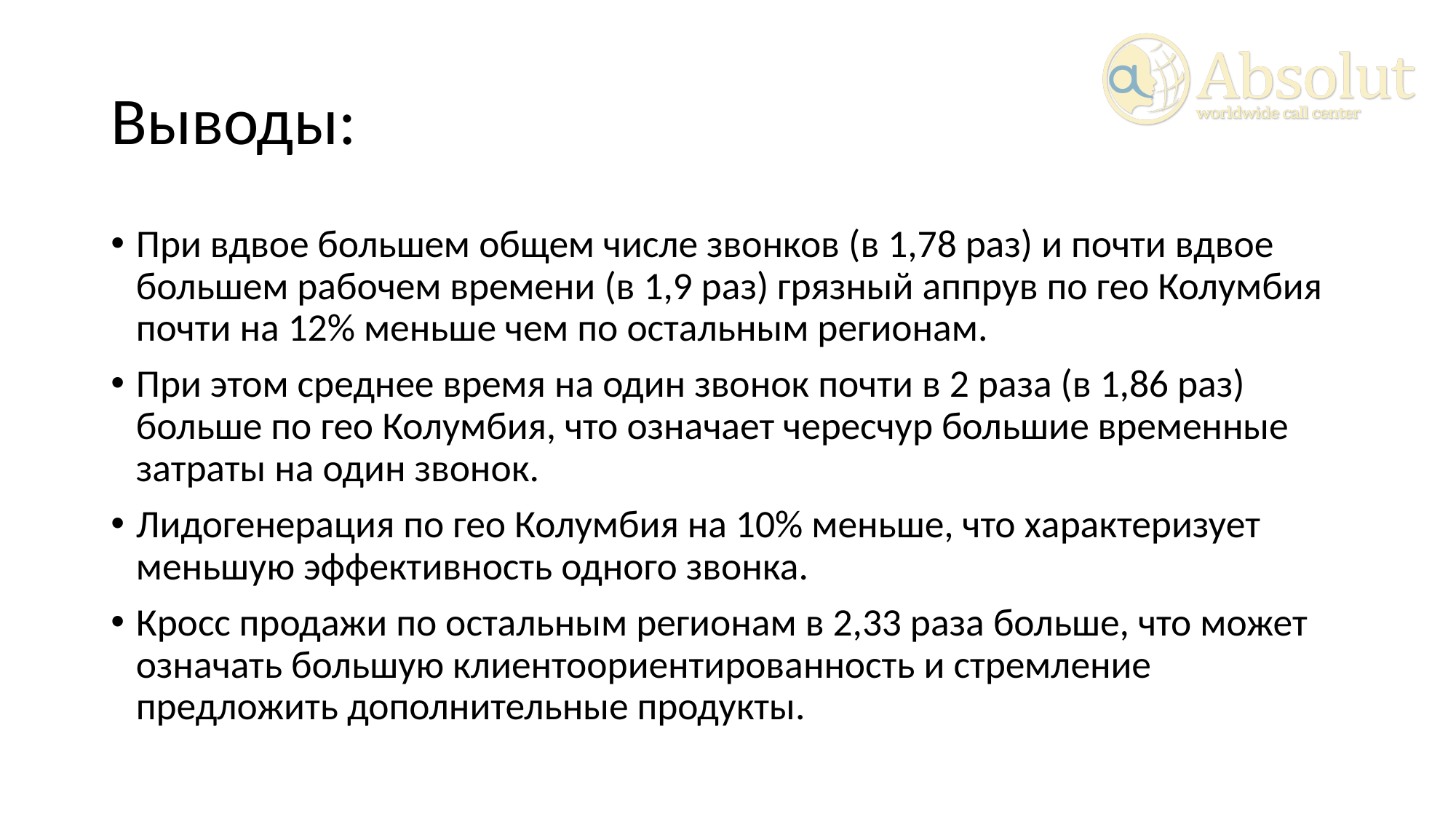

# Выводы:
При вдвое большем общем числе звонков (в 1,78 раз) и почти вдвое большем рабочем времени (в 1,9 раз) грязный аппрув по гео Колумбия почти на 12% меньше чем по остальным регионам.
При этом среднее время на один звонок почти в 2 раза (в 1,86 раз) больше по гео Колумбия, что означает чересчур большие временные затраты на один звонок.
Лидогенерация по гео Колумбия на 10% меньше, что характеризует меньшую эффективность одного звонка.
Кросс продажи по остальным регионам в 2,33 раза больше, что может означать большую клиентоориентированность и стремление предложить дополнительные продукты.